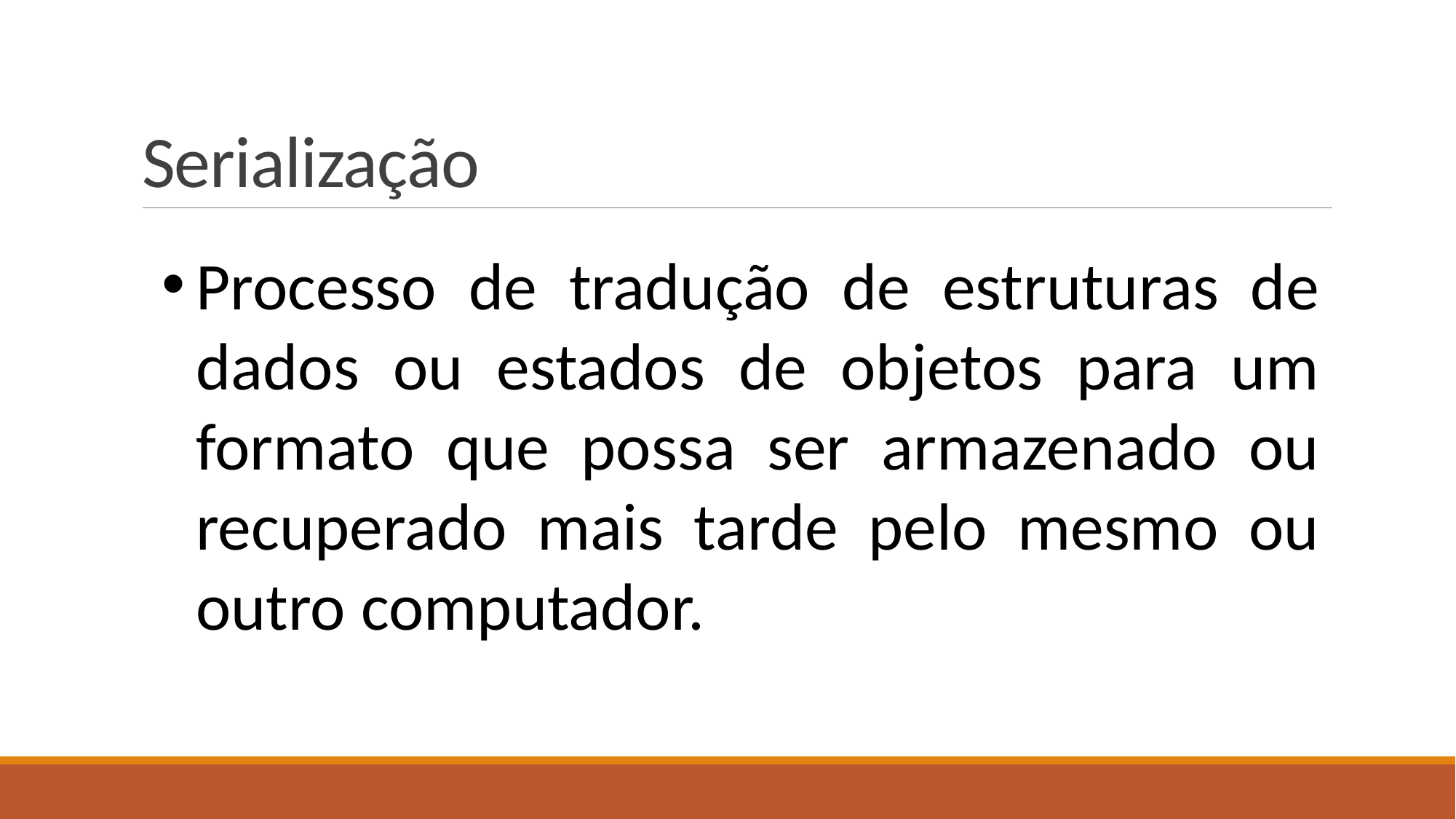

# Serialização
Processo de tradução de estruturas de dados ou estados de objetos para um formato que possa ser armazenado ou recuperado mais tarde pelo mesmo ou outro computador.